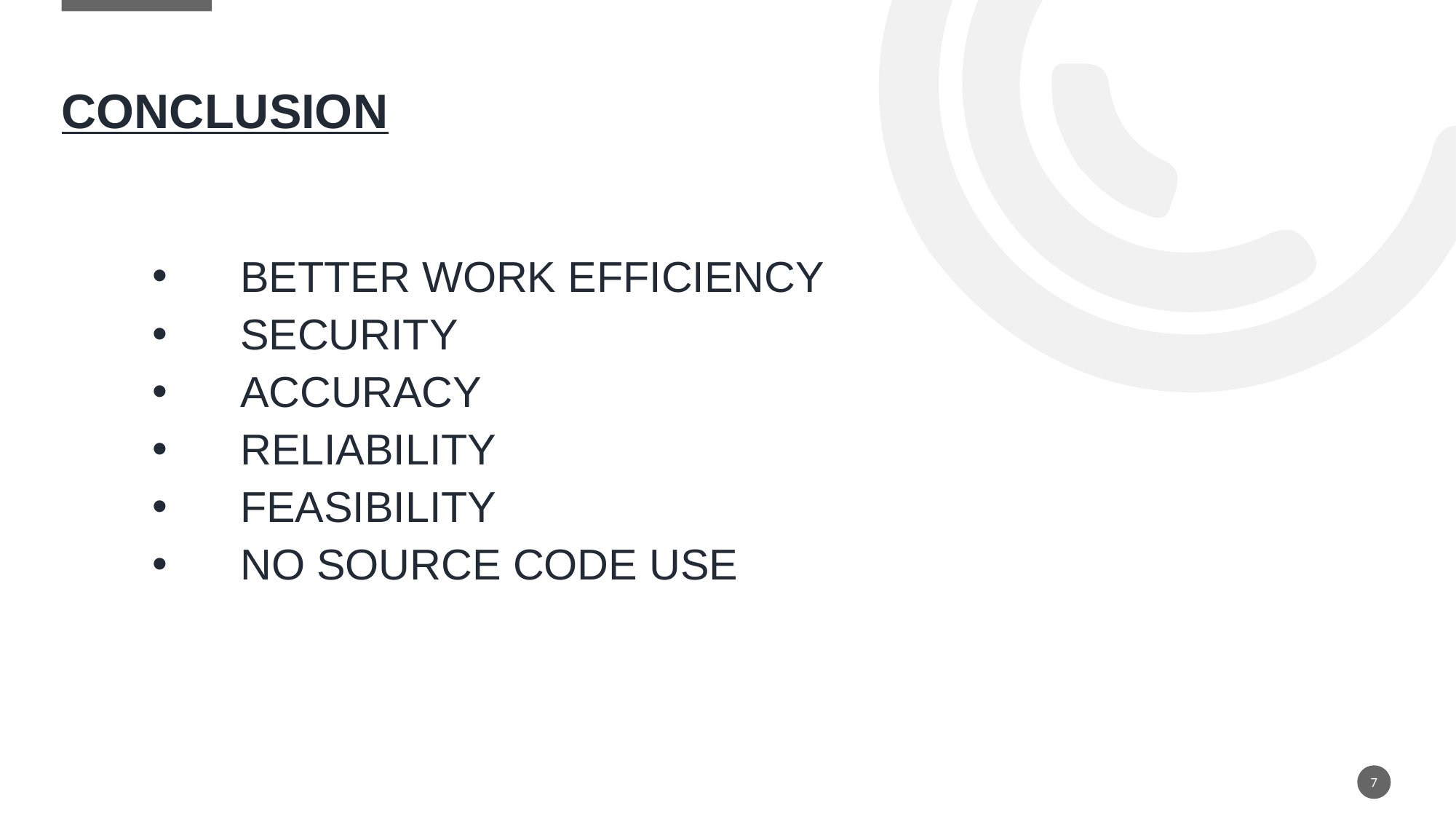

# CONCLUSION
BETTER WORK EFFICIENCY
SECURITY
ACCURACY
RELIABILITY
FEASIBILITY
NO SOURCE CODE USE

7